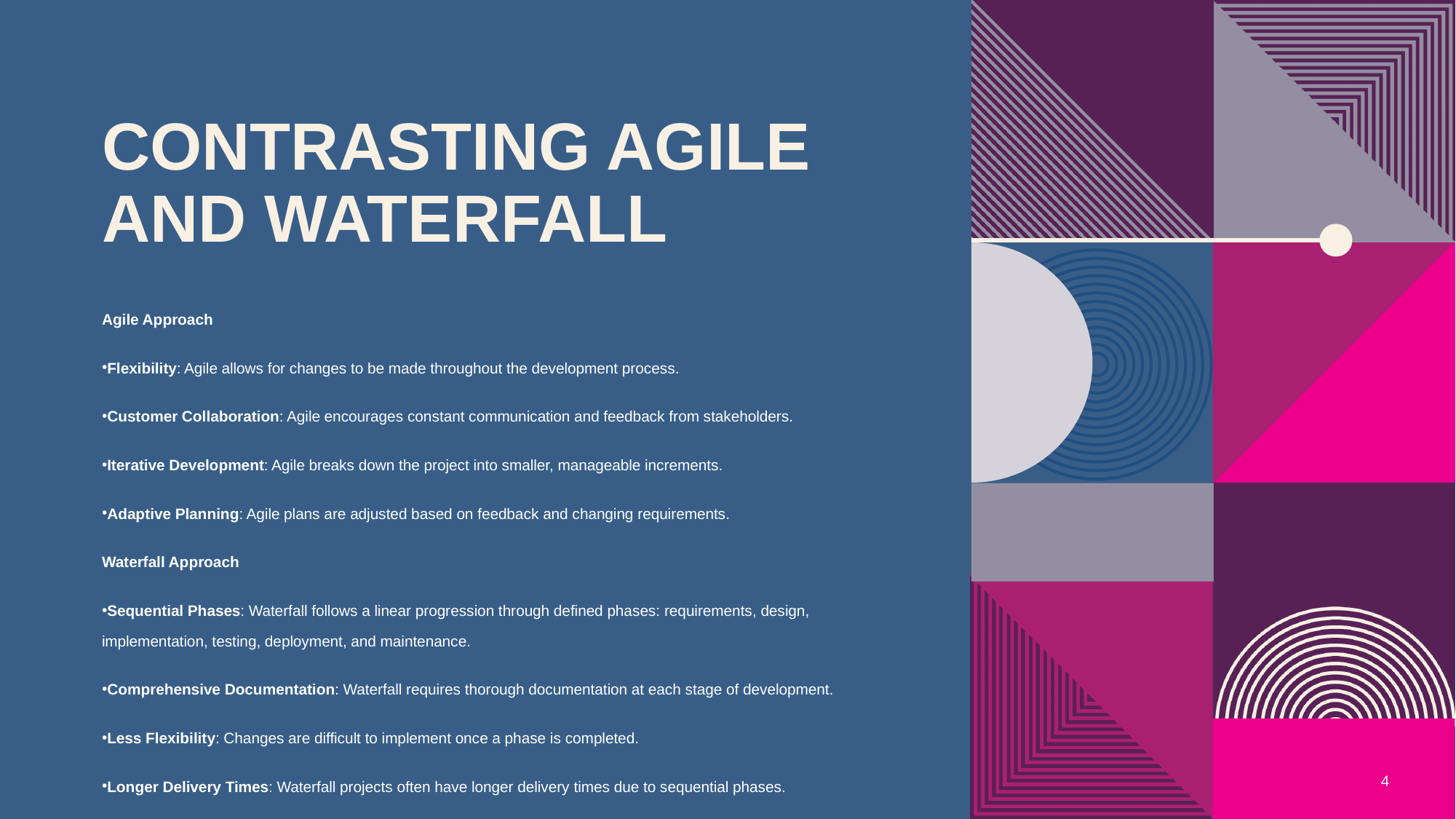

# Contrasting Agile and Waterfall
Agile Approach
Flexibility: Agile allows for changes to be made throughout the development process.
Customer Collaboration: Agile encourages constant communication and feedback from stakeholders.
Iterative Development: Agile breaks down the project into smaller, manageable increments.
Adaptive Planning: Agile plans are adjusted based on feedback and changing requirements.
Waterfall Approach
Sequential Phases: Waterfall follows a linear progression through defined phases: requirements, design, implementation, testing, deployment, and maintenance.
Comprehensive Documentation: Waterfall requires thorough documentation at each stage of development.
Less Flexibility: Changes are difficult to implement once a phase is completed.
Longer Delivery Times: Waterfall projects often have longer delivery times due to sequential phases.
4